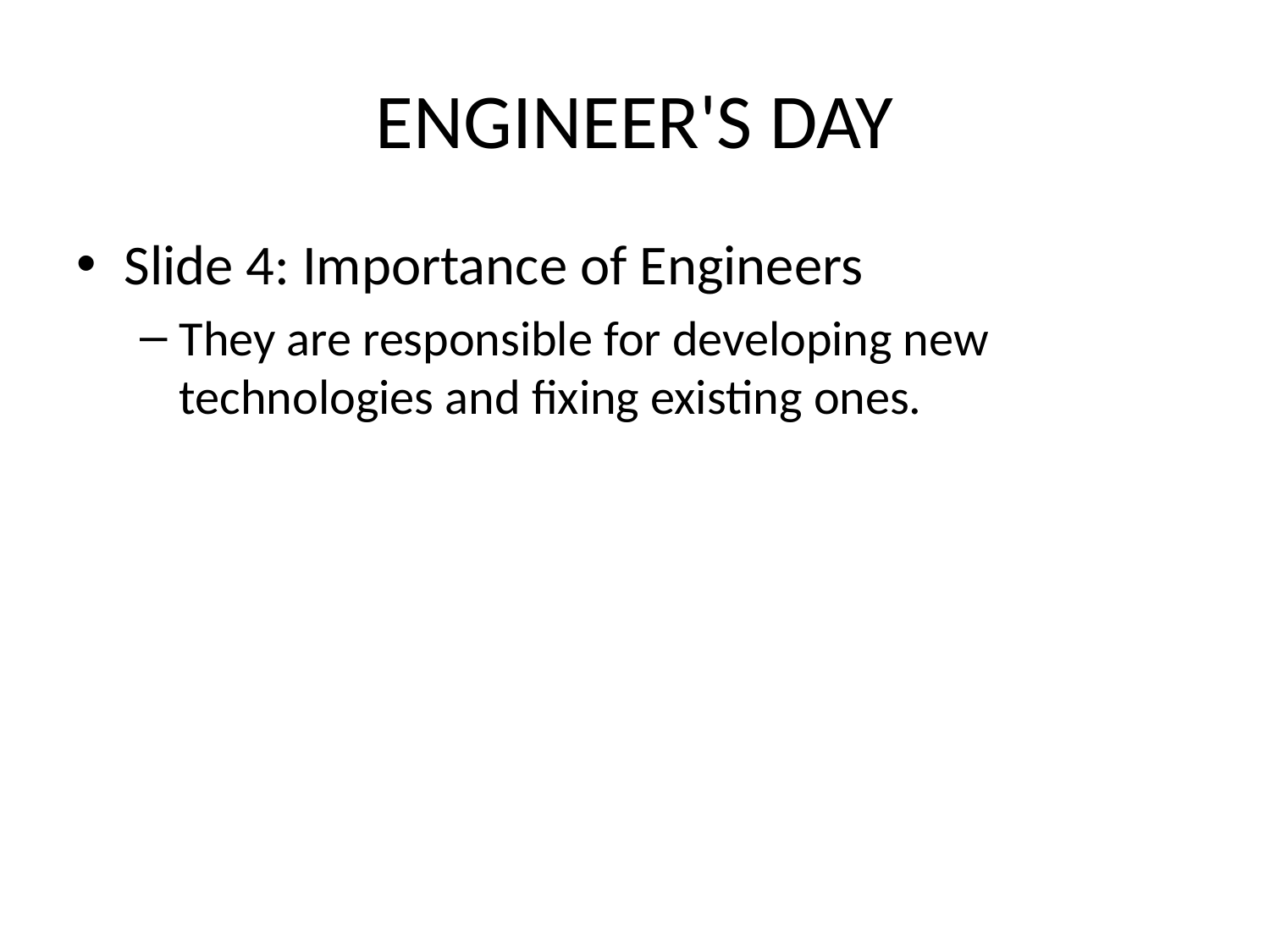

# ENGINEER'S DAY
Slide 4: Importance of Engineers
They are responsible for developing new technologies and fixing existing ones.